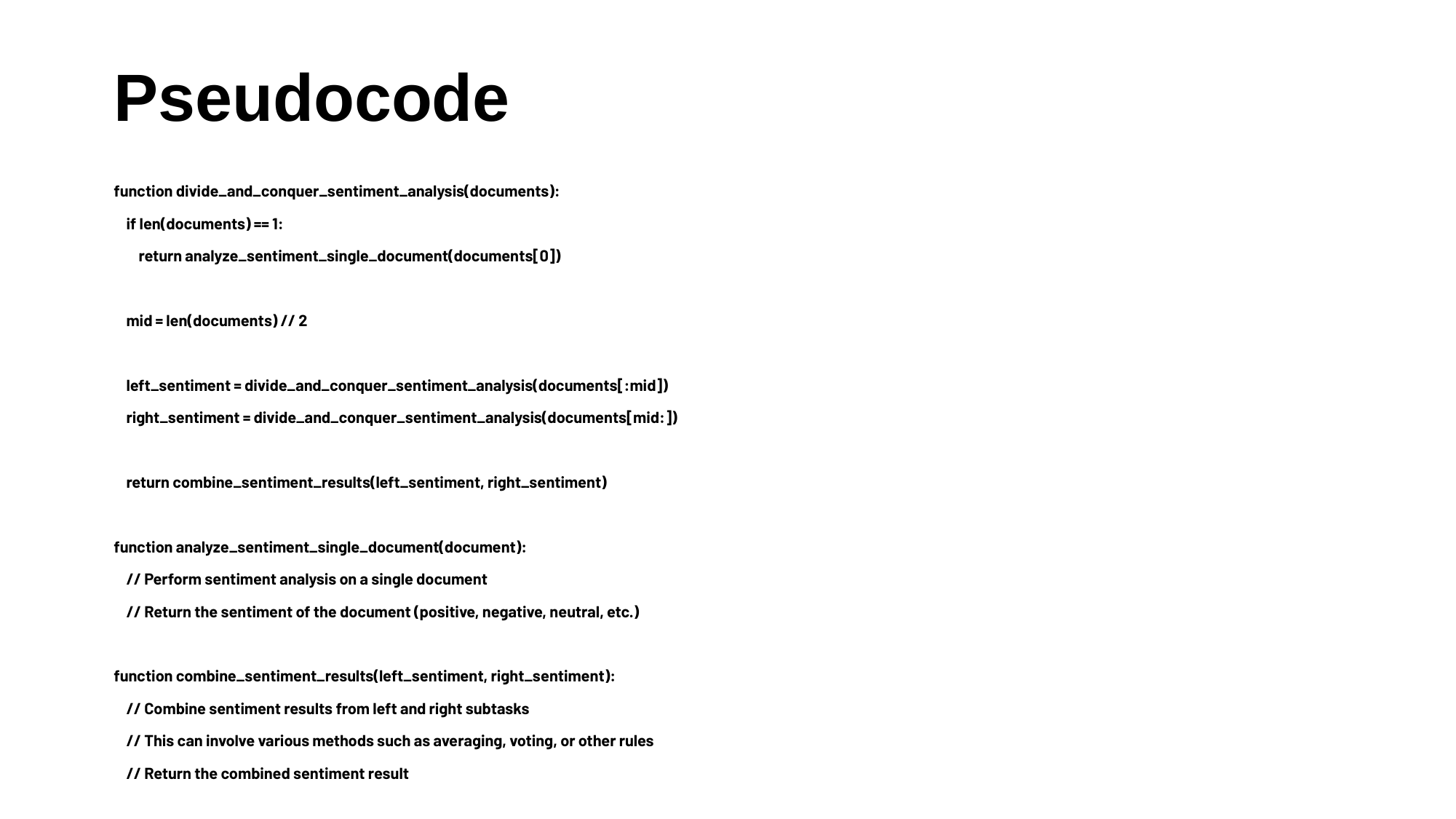

Pseudocode

function divide_and_conquer_sentiment_analysis(documents):
    if len(documents) == 1:
        return analyze_sentiment_single_document(documents[0])

    mid = len(documents) // 2

    left_sentiment = divide_and_conquer_sentiment_analysis(documents[:mid])
    right_sentiment = divide_and_conquer_sentiment_analysis(documents[mid:])

    return combine_sentiment_results(left_sentiment, right_sentiment)

function analyze_sentiment_single_document(document):
    // Perform sentiment analysis on a single document
    // Return the sentiment of the document (positive, negative, neutral, etc.)

function combine_sentiment_results(left_sentiment, right_sentiment):
    // Combine sentiment results from left and right subtasks
    // This can involve various methods such as averaging, voting, or other rules
    // Return the combined sentiment result